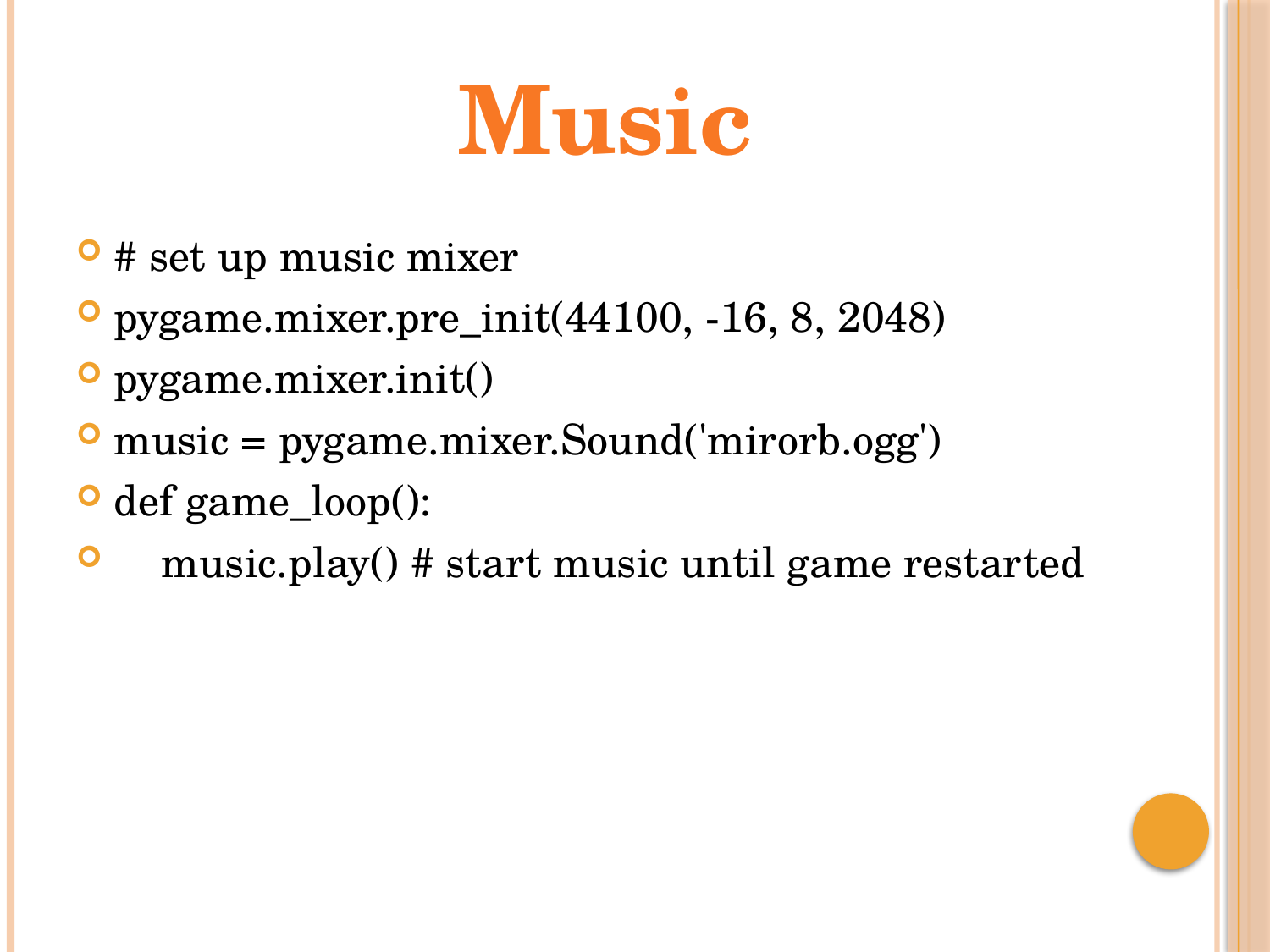

Music
# set up music mixer
pygame.mixer.pre_init(44100, -16, 8, 2048)
pygame.mixer.init()
music = pygame.mixer.Sound('mirorb.ogg')
def game_loop():
    music.play() # start music until game restarted